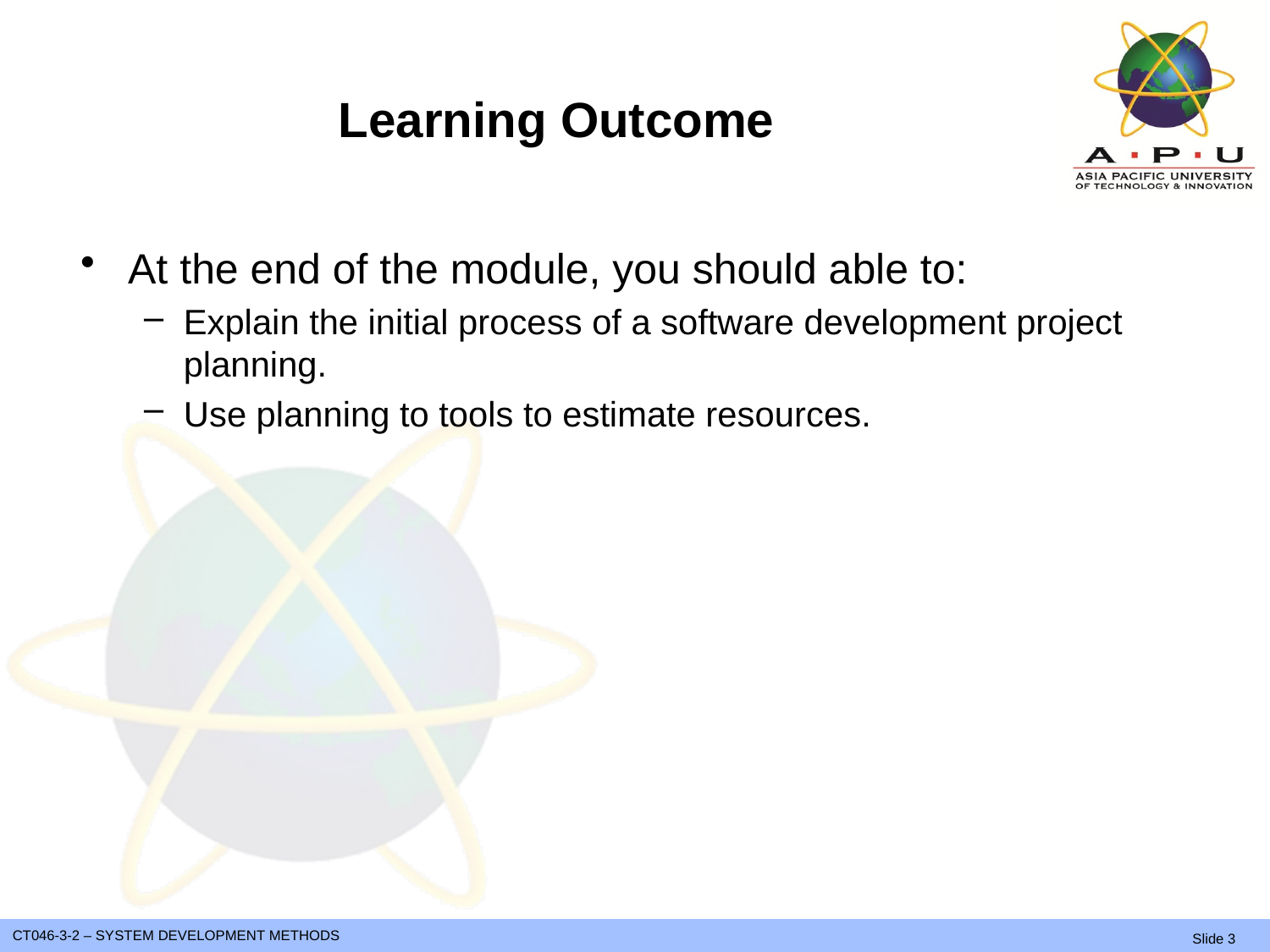

# Learning Outcome
At the end of the module, you should able to:
Explain the initial process of a software development project planning.
Use planning to tools to estimate resources.